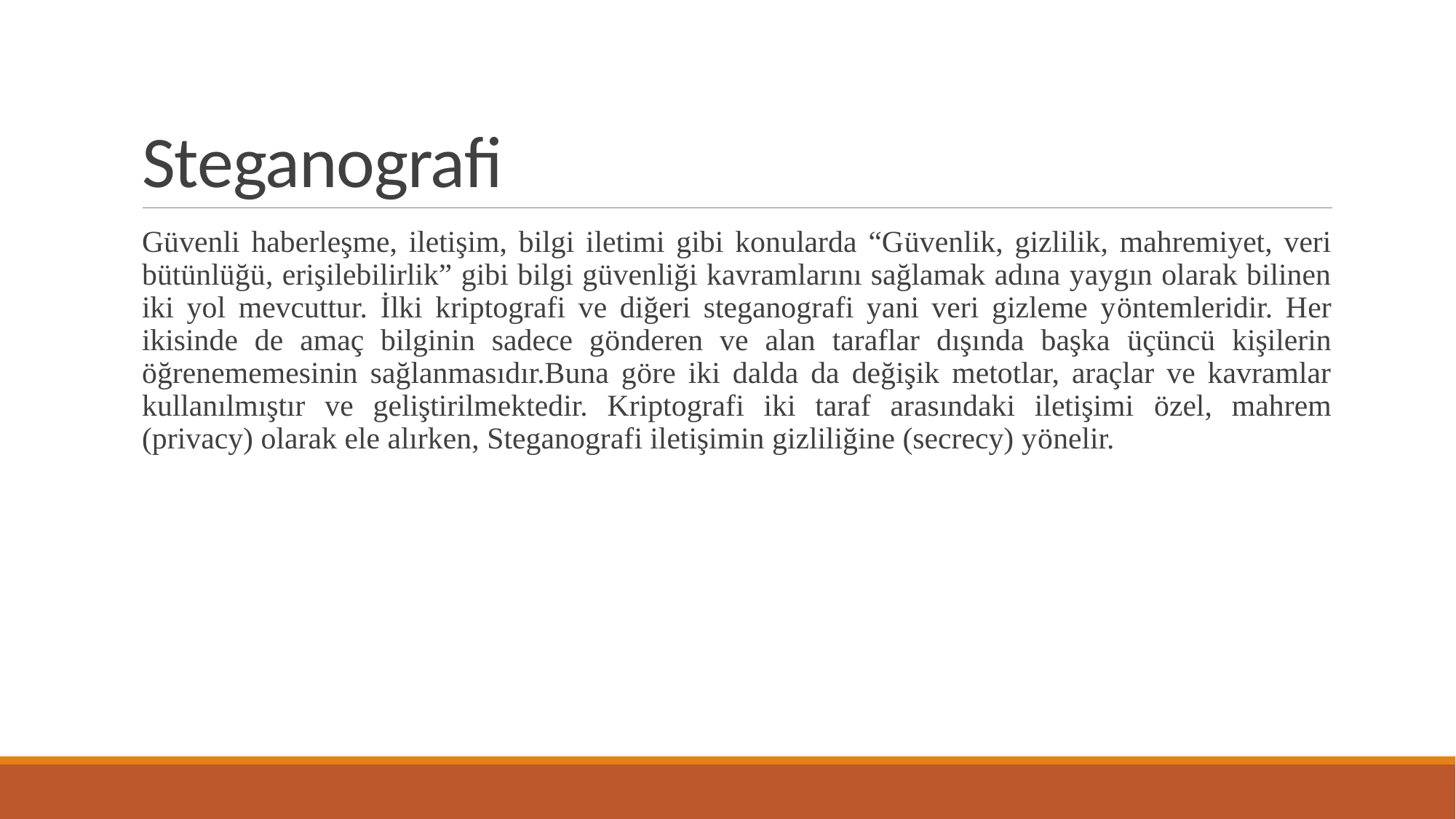

# Steganografi
Güvenli haberleşme, iletişim, bilgi iletimi gibi konularda “Güvenlik, gizlilik, mahremiyet, veri bütünlüğü, erişilebilirlik” gibi bilgi güvenliği kavramlarını sağlamak adına yaygın olarak bilinen iki yol mevcuttur. İlki kriptografi ve diğeri steganografi yani veri gizleme yöntemleridir. Her ikisinde de amaç bilginin sadece gönderen ve alan taraflar dışında başka üçüncü kişilerin öğrenememesinin sağlanmasıdır.Buna göre iki dalda da değişik metotlar, araçlar ve kavramlar kullanılmıştır ve geliştirilmektedir. Kriptografi iki taraf arasındaki iletişimi özel, mahrem (privacy) olarak ele alırken, Steganografi iletişimin gizliliğine (secrecy) yönelir.